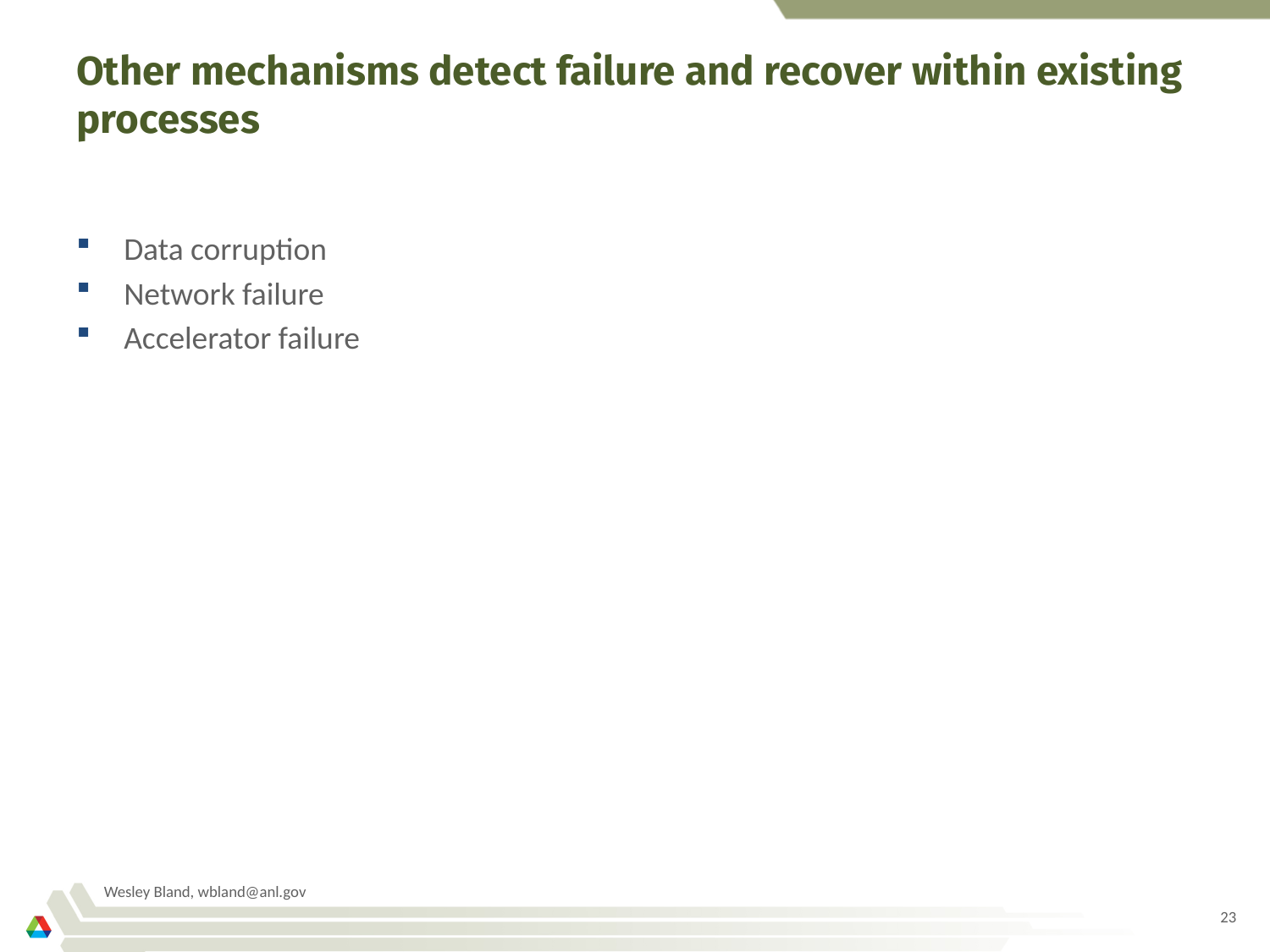

# Other mechanisms detect failure and recover within existing processes
Data corruption
Network failure
Accelerator failure

Wesley Bland, wbland@anl.gov
23